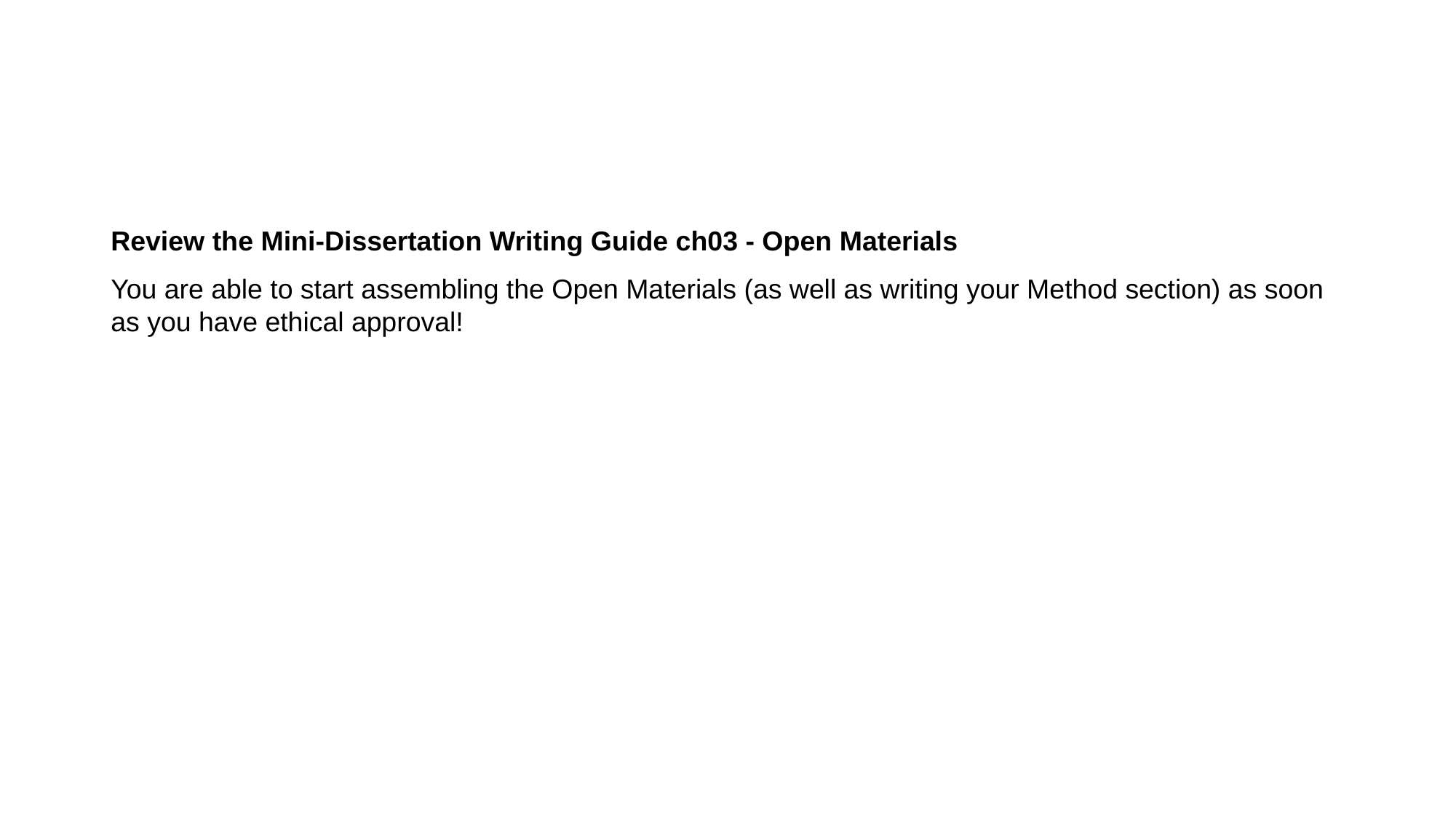

Review the Mini-Dissertation Writing Guide ch03 - Open Materials
You are able to start assembling the Open Materials (as well as writing your Method section) as soon as you have ethical approval!